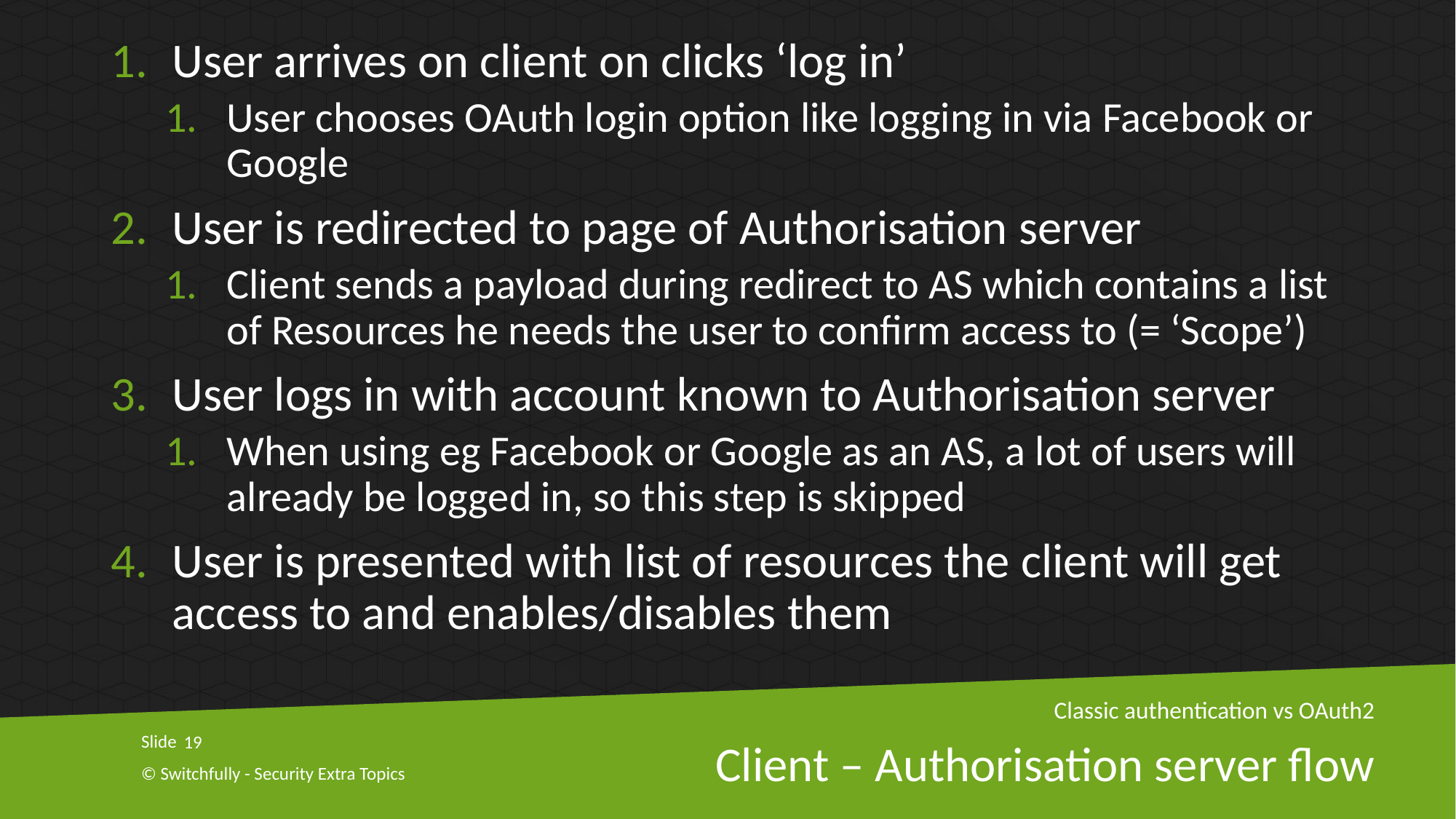

User arrives on client on clicks ‘log in’
User chooses OAuth login option like logging in via Facebook or Google
User is redirected to page of Authorisation server
Client sends a payload during redirect to AS which contains a list of Resources he needs the user to confirm access to (= ‘Scope’)
User logs in with account known to Authorisation server
When using eg Facebook or Google as an AS, a lot of users will already be logged in, so this step is skipped
User is presented with list of resources the client will get access to and enables/disables them

Classic authentication vs OAuth2

19
# Client – Authorisation server flow
© Switchfully - Security Extra Topics